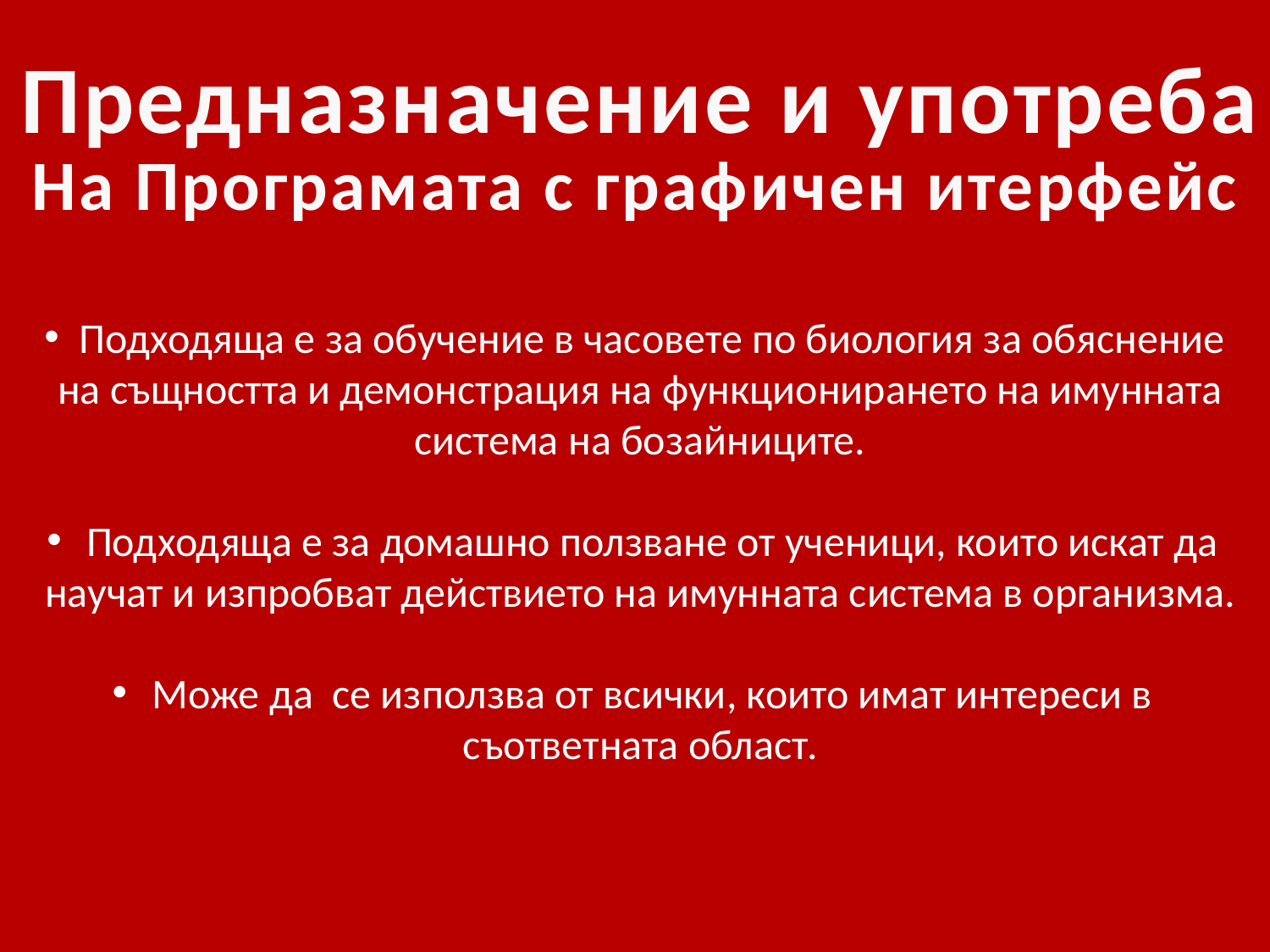

Предназначение и употреба
На Програмата с графичен итерфейс

 Подходяща е за обучение в часовете по биология за обяснение на същността и демонстрация на функционирането на имунната система на бозайниците.

 Подходяща е за домашно ползване от ученици, които искат да научат и изпробват действието на имунната система в организма.

 Може да  се използва от всички, които имат интереси в съответната област.